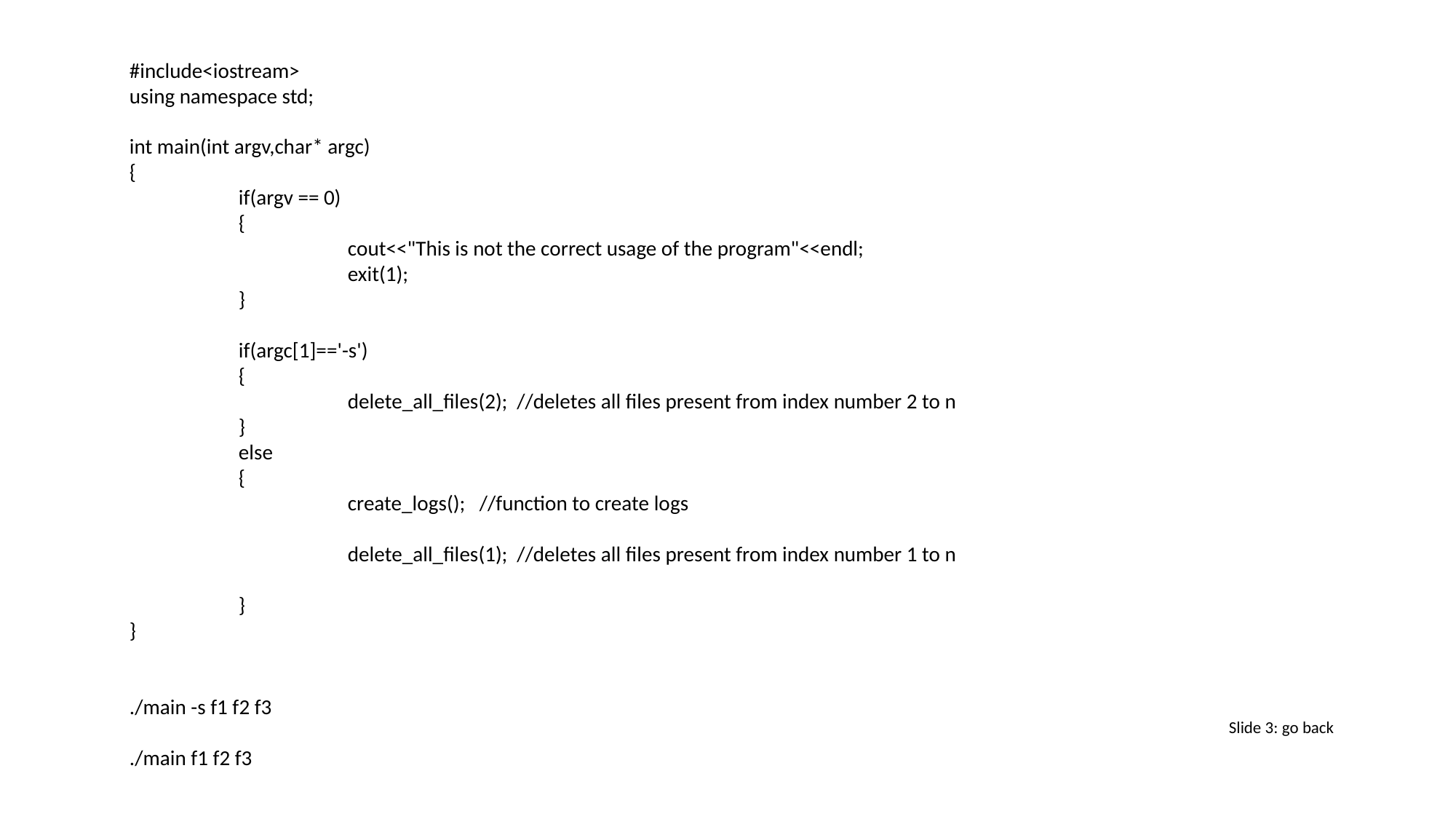

#include<iostream>
using namespace std;

int main(int argv,char* argc)
{
	if(argv == 0)
	{
		cout<<"This is not the correct usage of the program"<<endl;
		exit(1);
	}

	if(argc[1]=='-s')
	{
		delete_all_files(2);  //deletes all files present from index number 2 to n
	}
	else
	{
		create_logs();   //function to create logs

		delete_all_files(1);  //deletes all files present from index number 1 to n

	}
}

./main -s f1 f2 f3

./main f1 f2 f3
Slide 3: go back